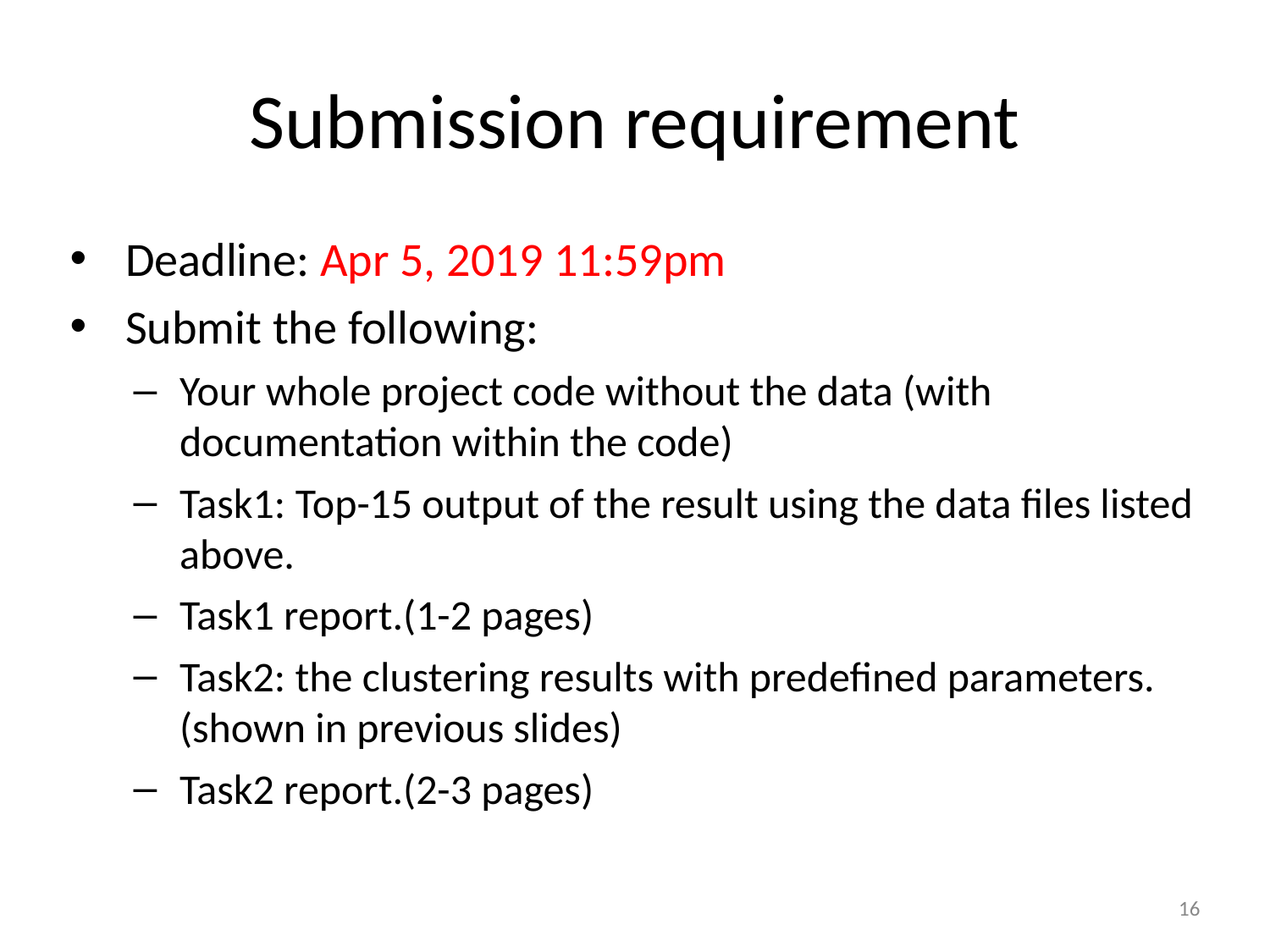

# Submission requirement
Deadline: Apr 5, 2019 11:59pm
Submit the following:
Your whole project code without the data (with documentation within the code)
Task1: Top-15 output of the result using the data files listed above.
Task1 report.(1-2 pages)
Task2: the clustering results with predefined parameters. (shown in previous slides)
Task2 report.(2-3 pages)

16